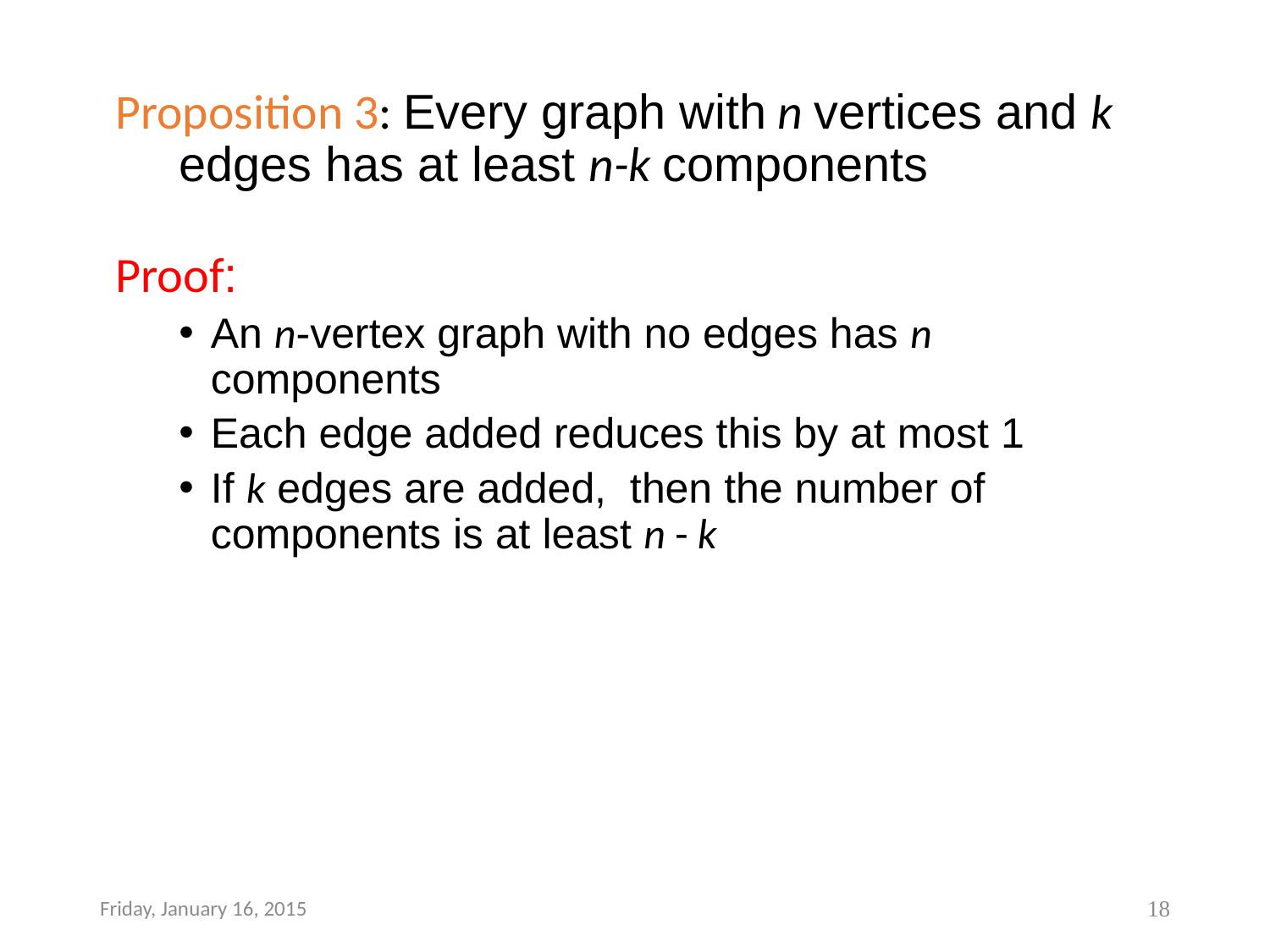

# Proposition 3: Every graph with n vertices and k edges has at least n-k components
Proof:
An n-vertex graph with no edges has n components
Each edge added reduces this by at most 1
If k edges are added,  then the number of components is at least n - k
Friday, January 16, 2015
18